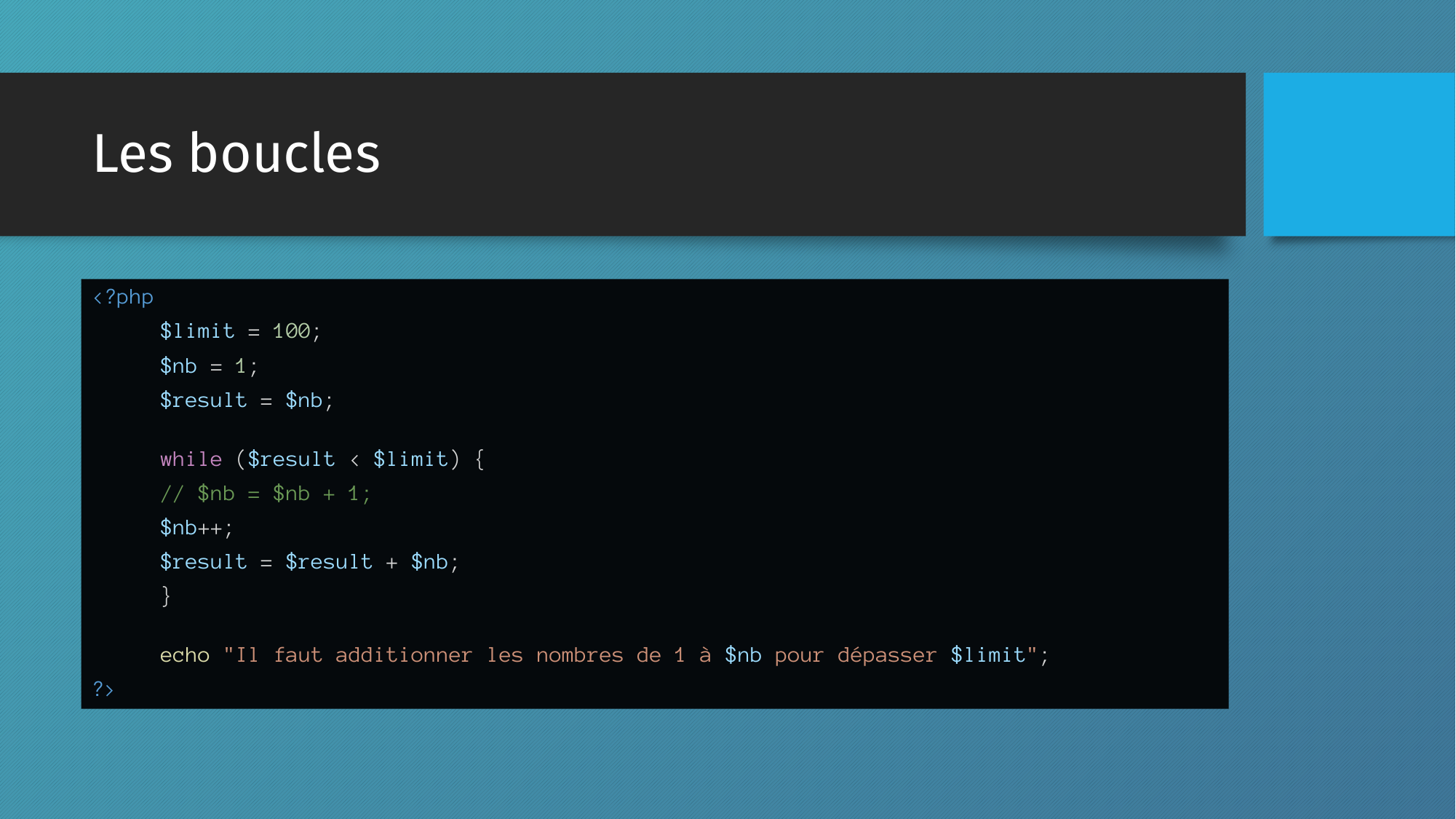

# Les boucles
<?php
	$limit = 100;
	$nb = 1;
	$result = $nb;
	while ($result < $limit) {
		// $nb = $nb + 1;
		$nb++;
		$result = $result + $nb;
	}
	echo "Il faut additionner les nombres de 1 à $nb pour dépasser $limit";
?>